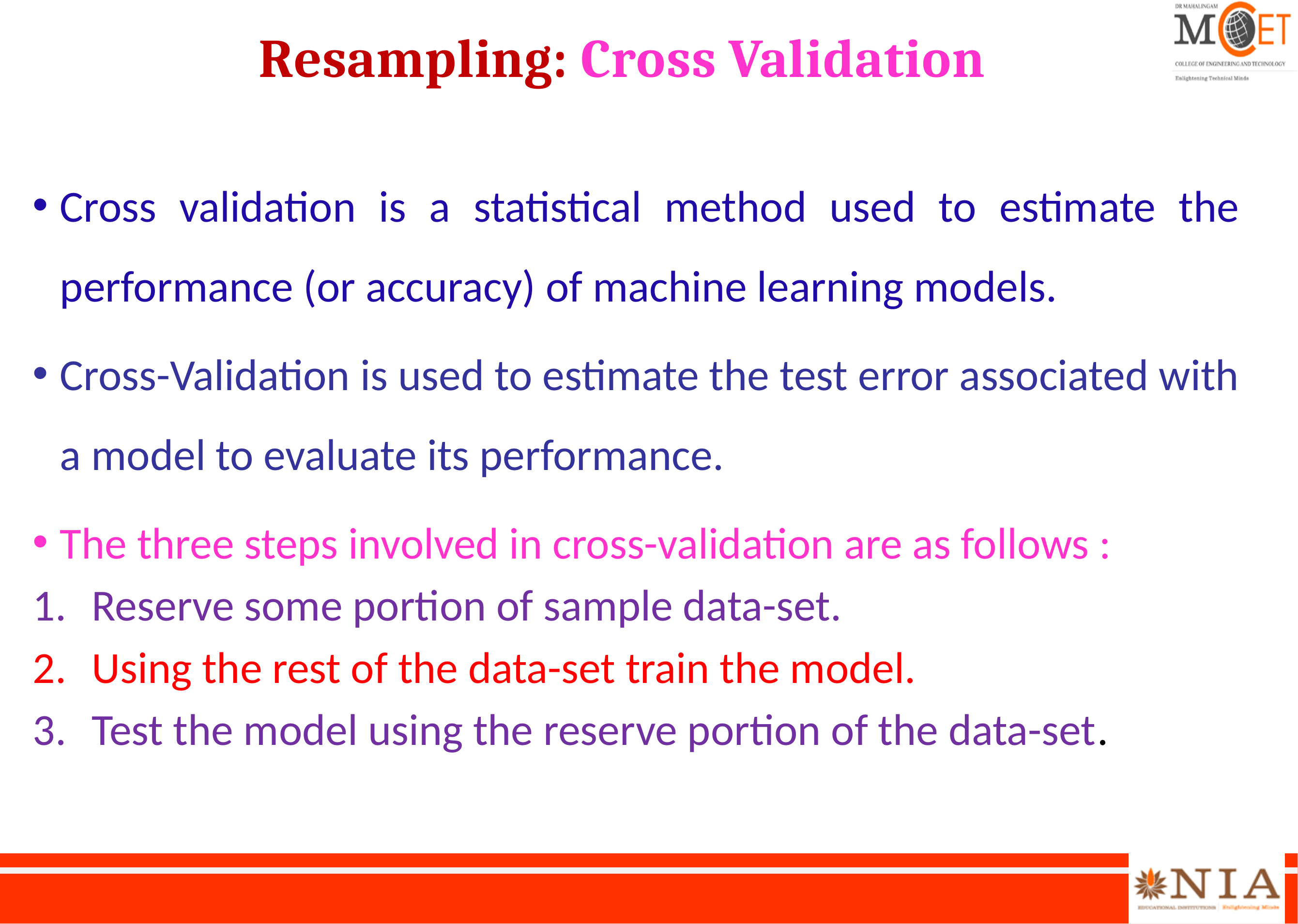

# Resampling: Cross Validation
Cross validation is a statistical method used to estimate the performance (or accuracy) of machine learning models.
Cross-Validation is used to estimate the test error associated with a model to evaluate its performance.
The three steps involved in cross-validation are as follows :
Reserve some portion of sample data-set.
Using the rest of the data-set train the model.
Test the model using the reserve portion of the data-set.